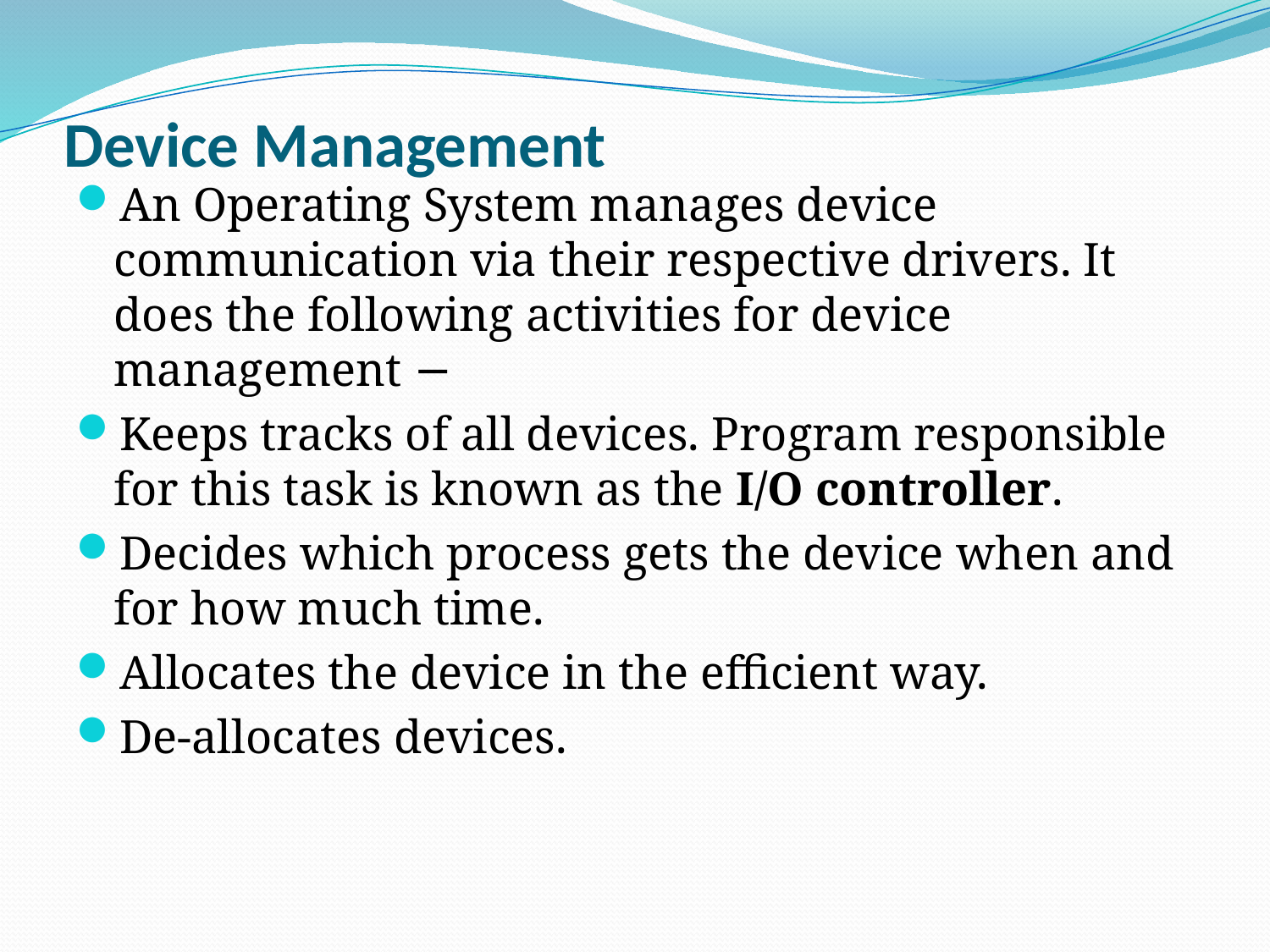

# Device Management
An Operating System manages device communication via their respective drivers. It does the following activities for device management −
Keeps tracks of all devices. Program responsible for this task is known as the I/O controller.
Decides which process gets the device when and for how much time.
Allocates the device in the efficient way.
De-allocates devices.